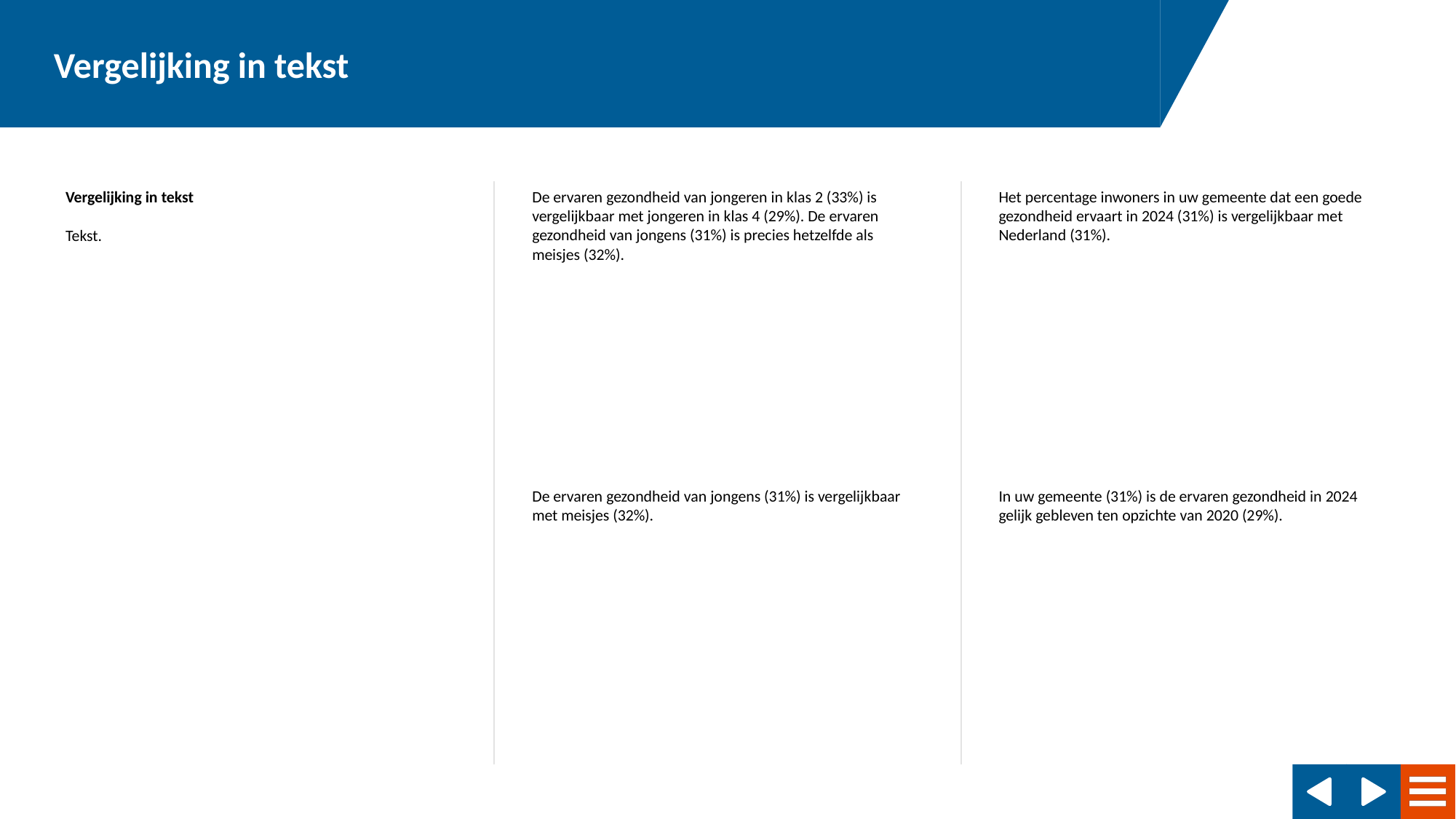

De ervaren gezondheid van jongeren in klas 2 (33%) is vergelijkbaar met jongeren in klas 4 (29%). De ervaren gezondheid van jongens (31%) is precies hetzelfde als meisjes (32%).
Het percentage inwoners in uw gemeente dat een goede gezondheid ervaart in 2024 (31%) is vergelijkbaar met Nederland (31%).
De ervaren gezondheid van jongens (31%) is vergelijkbaar met meisjes (32%).
In uw gemeente (31%) is de ervaren gezondheid in 2024 gelijk gebleven ten opzichte van 2020 (29%).